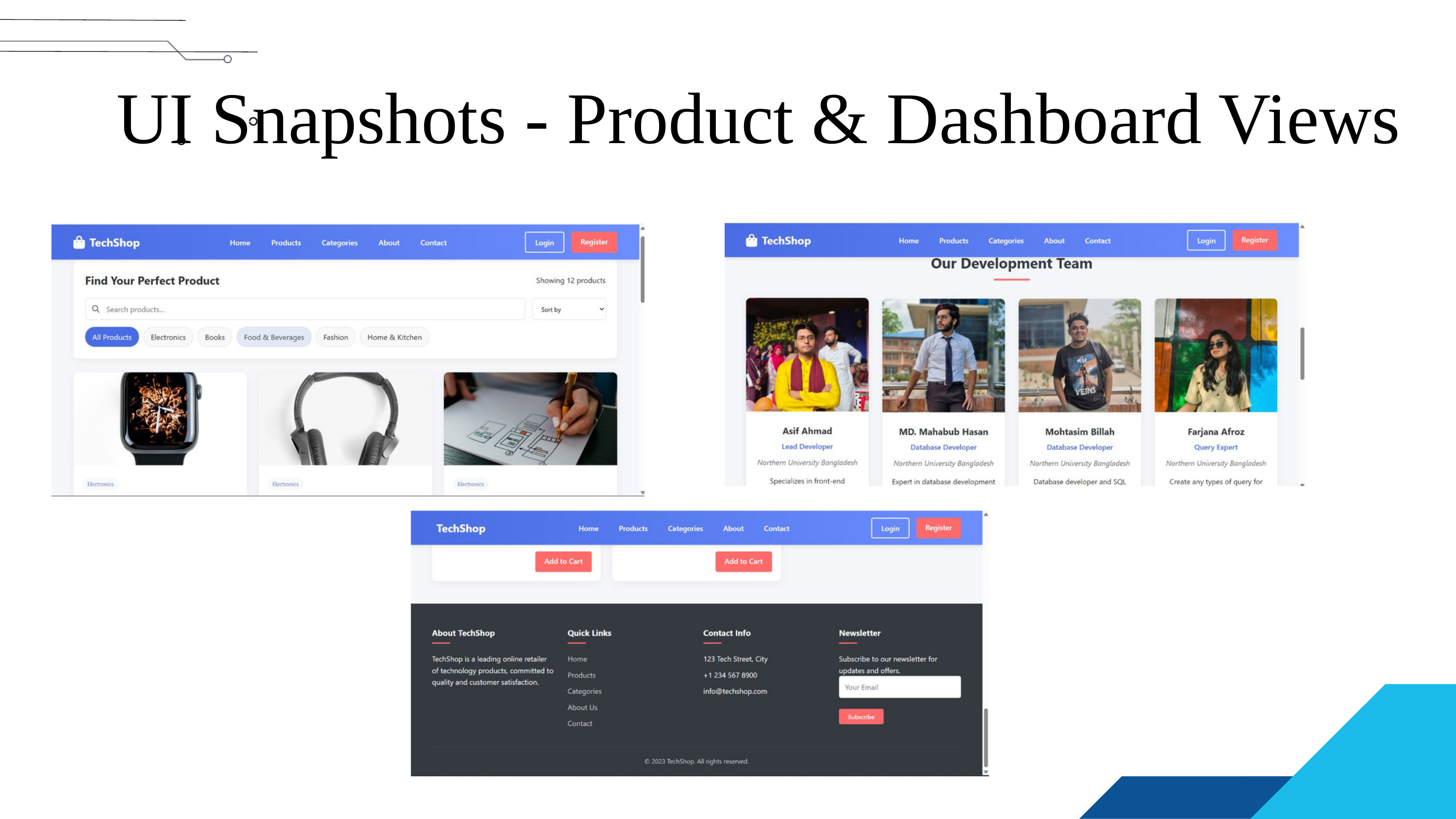

UI Snapshots - Product & Dashboard Views